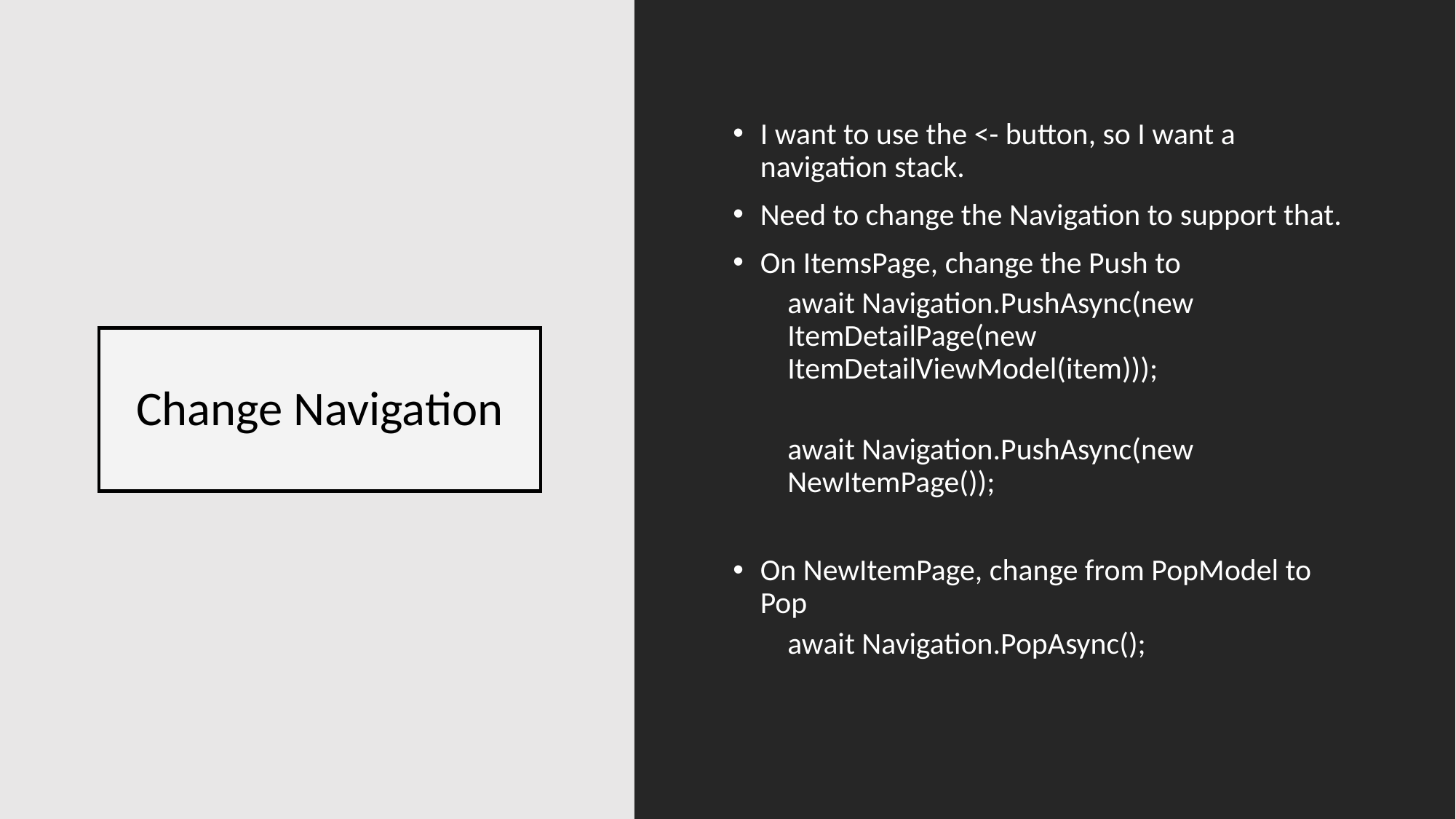

I want to use the <- button, so I want a navigation stack.
Need to change the Navigation to support that.
On ItemsPage, change the Push to
await Navigation.PushAsync(new ItemDetailPage(new ItemDetailViewModel(item)));

await Navigation.PushAsync(new NewItemPage());

On NewItemPage, change from PopModel to Pop
await Navigation.PopAsync();

# Change Navigation